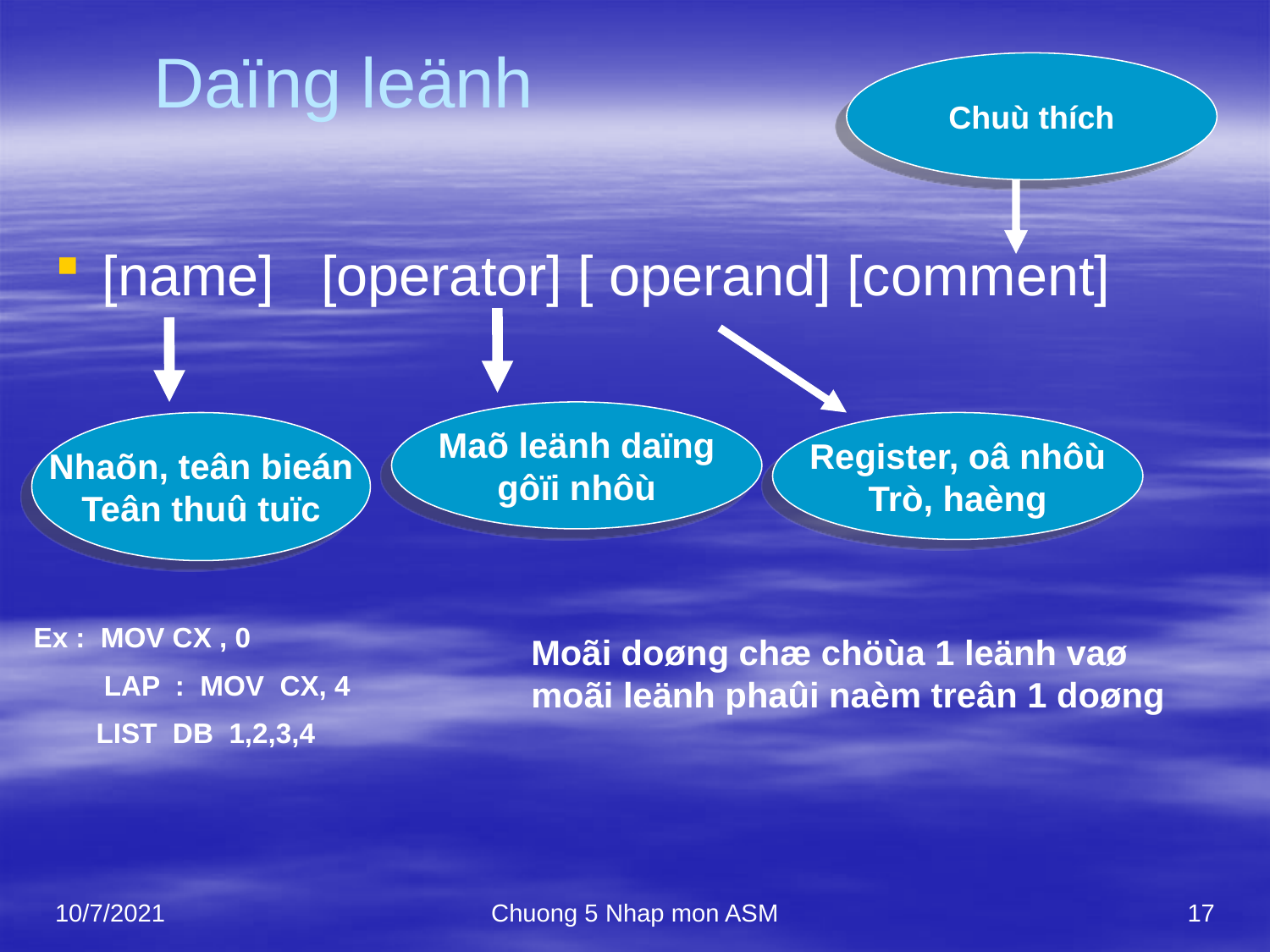

# Daïng leänh
Chuù thích

[name]   [operator] [ operand] [comment]

Maõ leänh daïng
gôïi nhôù
Nhaõn, teân bieán
Teân thuû tuïc
Register, oâ nhôù
Trò, haèng
Ex :  MOV CX , 0
         LAP  :  MOV  CX, 4
        LIST  DB  1,2,3,4
Moãi doøng chæ chöùa 1 leänh vaø moãi leänh phaûi naèm treân 1 doøng
10/7/2021
Chuong 5 Nhap mon ASM
17